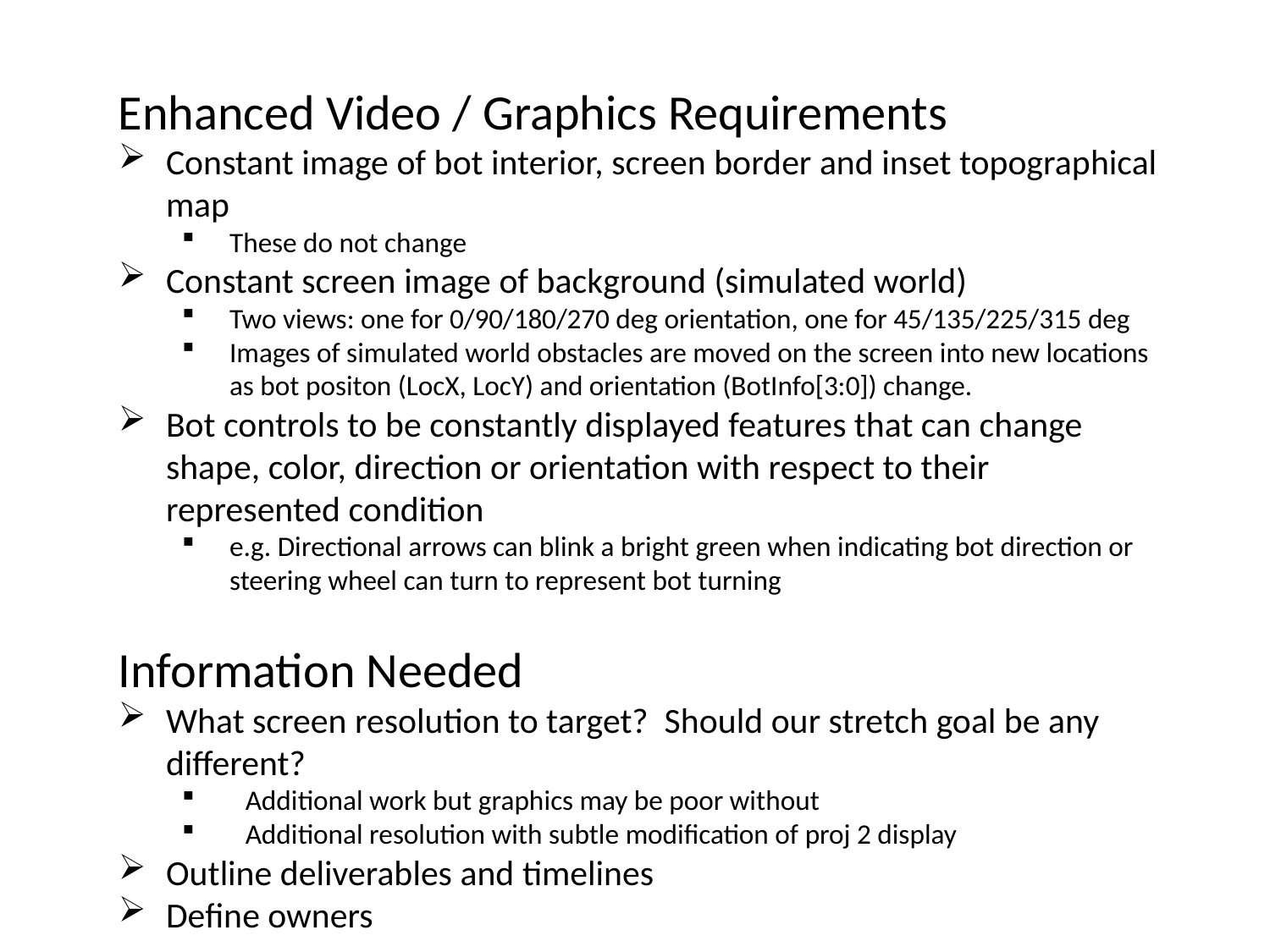

Enhanced Video / Graphics Requirements
Constant image of bot interior, screen border and inset topographical map
These do not change
Constant screen image of background (simulated world)
Two views: one for 0/90/180/270 deg orientation, one for 45/135/225/315 deg
Images of simulated world obstacles are moved on the screen into new locations as bot positon (LocX, LocY) and orientation (BotInfo[3:0]) change.
Bot controls to be constantly displayed features that can change shape, color, direction or orientation with respect to their represented condition
e.g. Directional arrows can blink a bright green when indicating bot direction or steering wheel can turn to represent bot turning

Information Needed
What screen resolution to target?  Should our stretch goal be any different?
Additional work but graphics may be poor without
Additional resolution with subtle modification of proj 2 display
Outline deliverables and timelines
Define owners